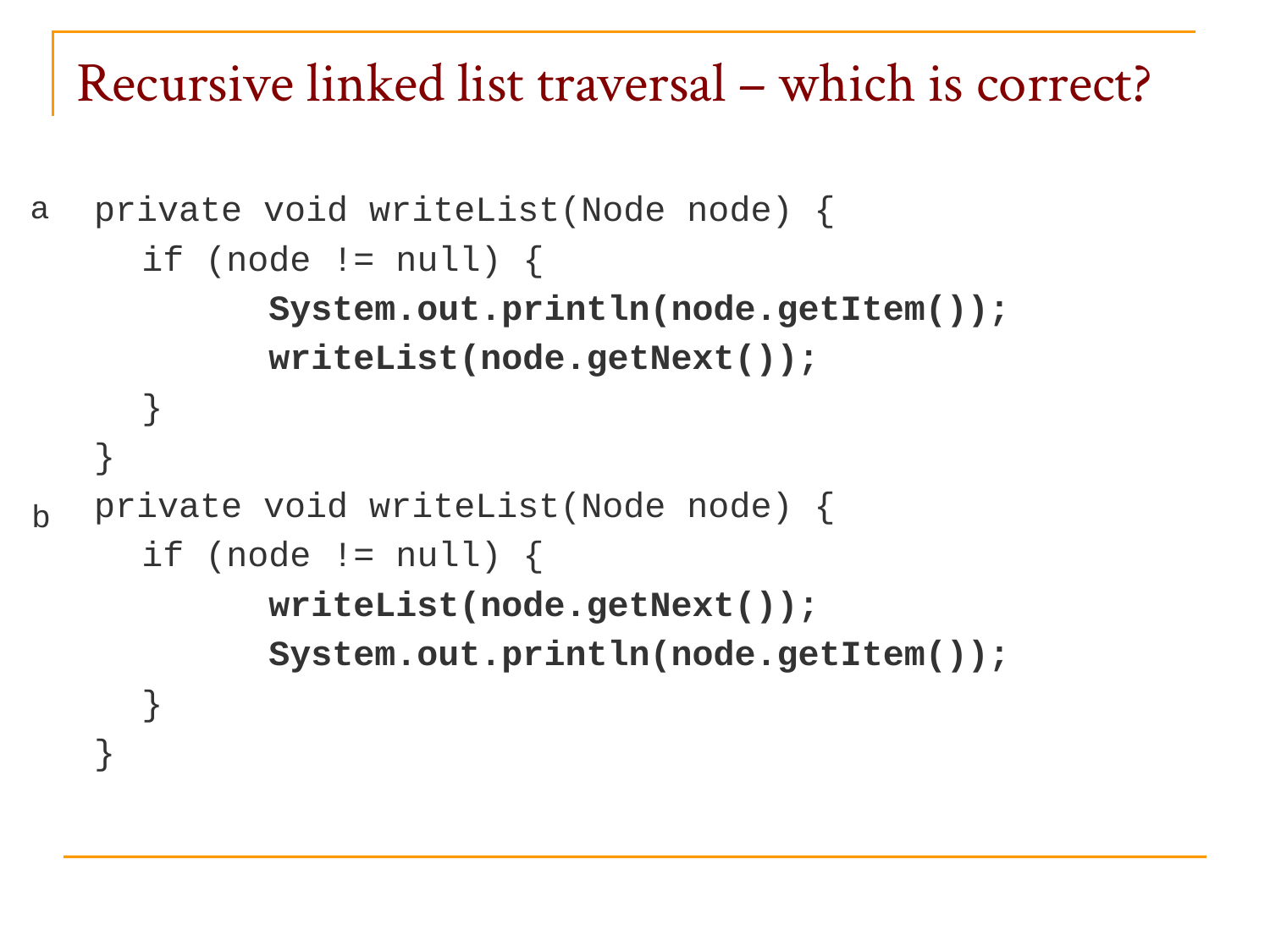

# Recursive linked list traversal – which is correct?
private void writeList(Node node) {
	if (node != null) {
		System.out.println(node.getItem());
		writeList(node.getNext());
	}
}
private void writeList(Node node) {
	if (node != null) {
		writeList(node.getNext());
		System.out.println(node.getItem());
	}
}

a
b